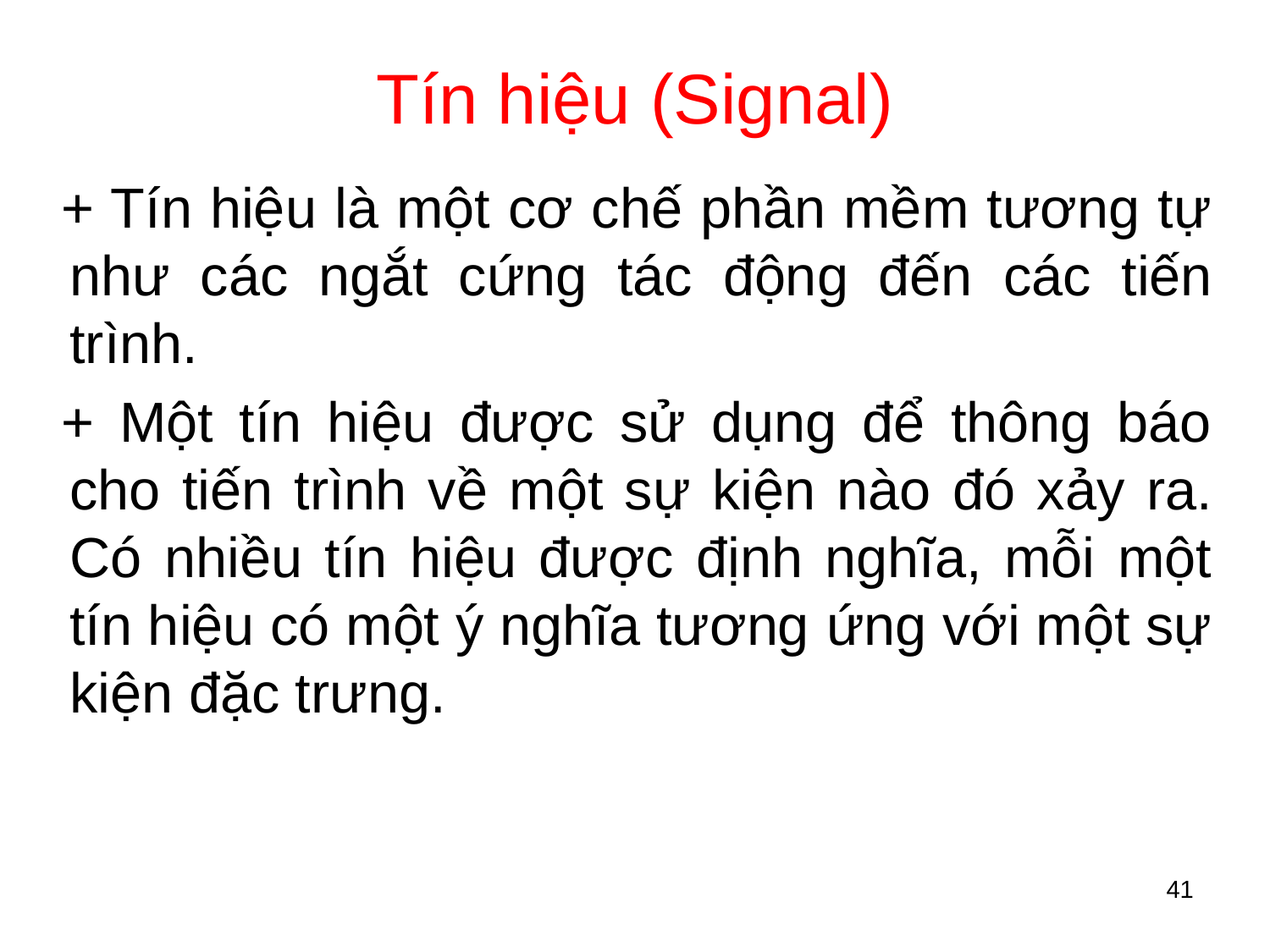

# Tín hiệu (Signal)
+ Tín hiệu là một cơ chế phần mềm tương tự như các ngắt cứng tác động đến các tiến trình.
+ Một tín hiệu được sử dụng để thông báo cho tiến trình về một sự kiện nào đó xảy ra. Có nhiều tín hiệu được định nghĩa, mỗi một tín hiệu có một ý nghĩa tương ứng với một sự kiện đặc trưng.
41